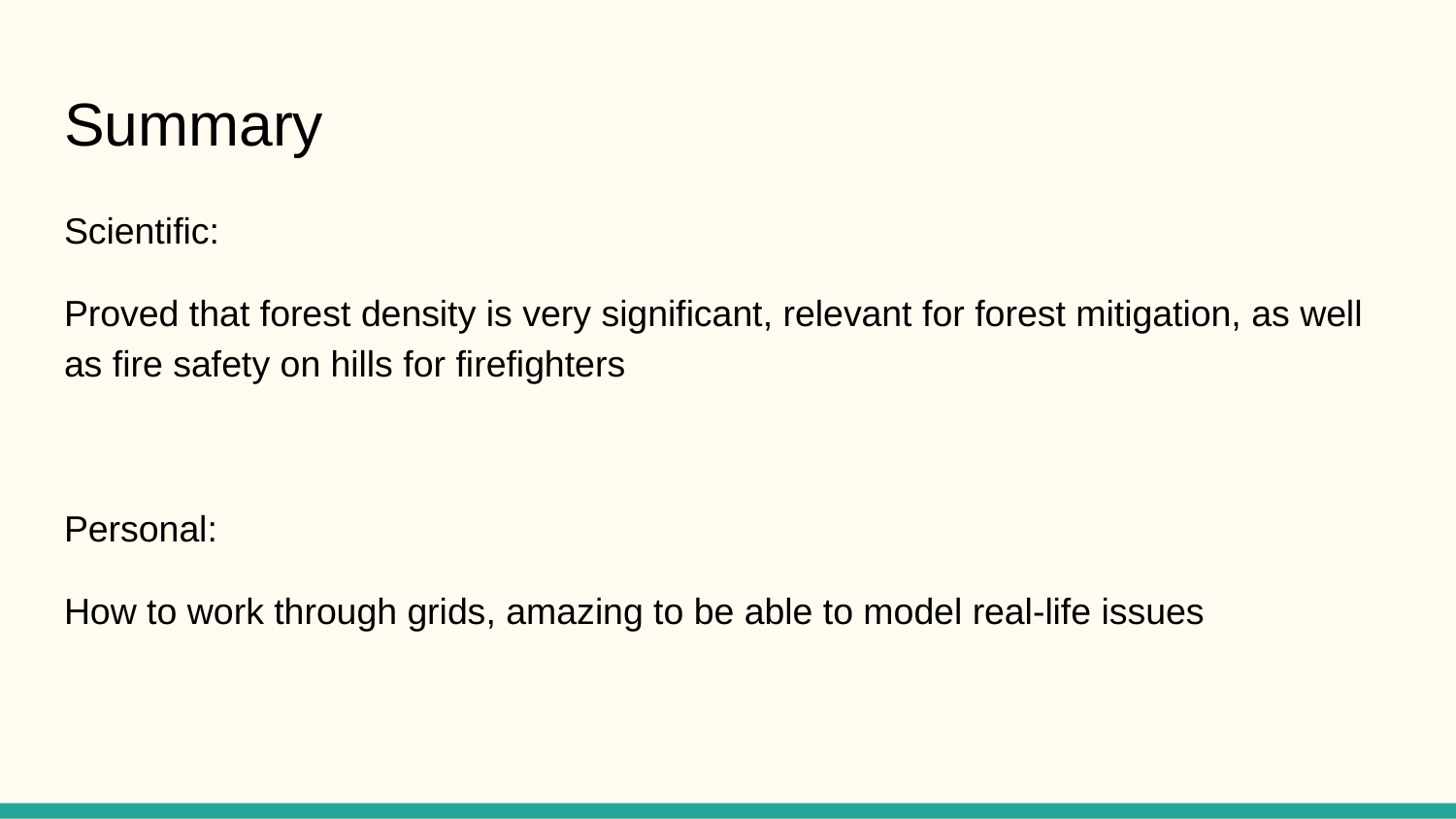

# Summary
Scientific:
Proved that forest density is very significant, relevant for forest mitigation, as well as fire safety on hills for firefighters

Personal:
How to work through grids, amazing to be able to model real-life issues